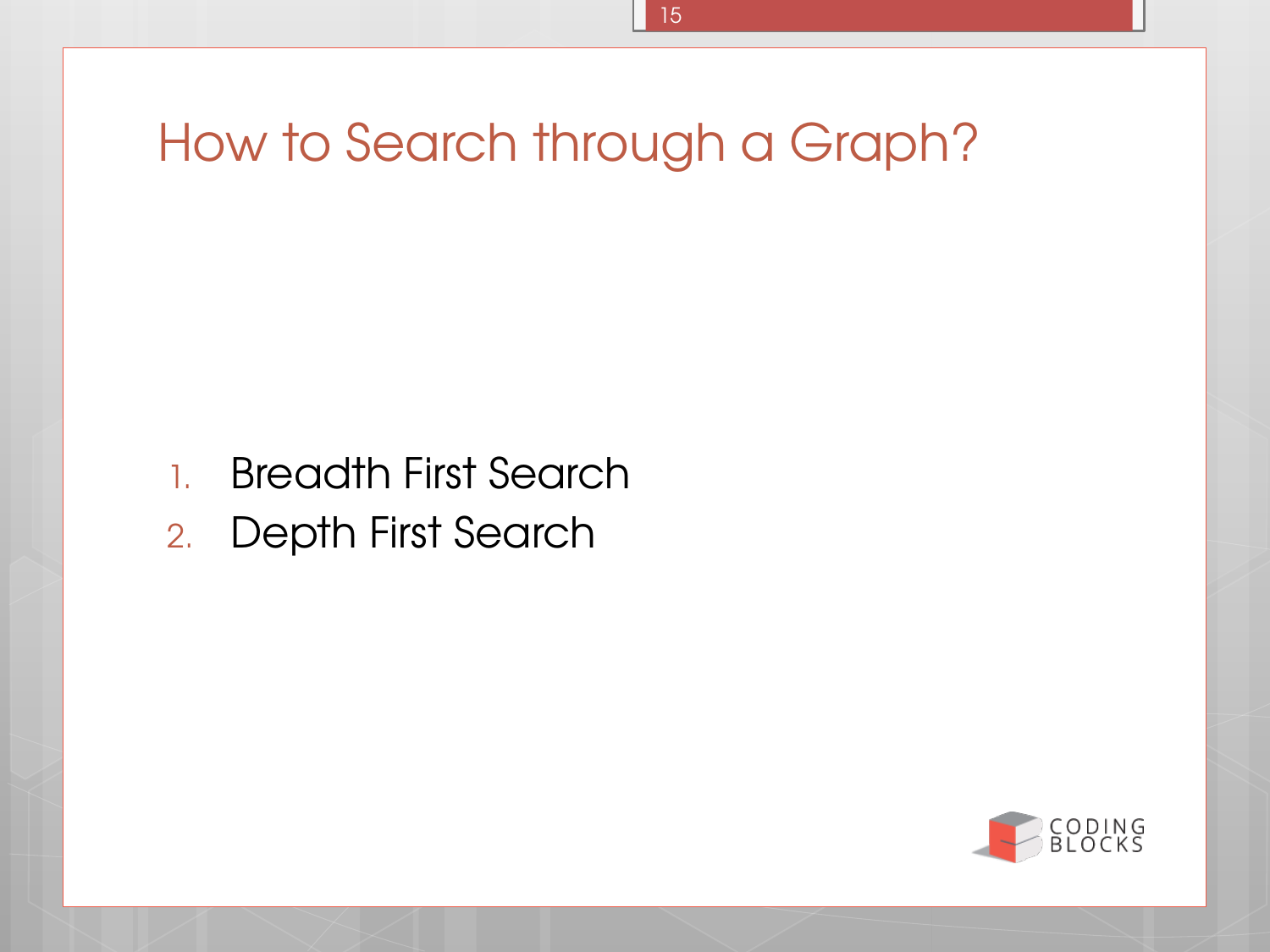

15
# How to Search through a Graph?
Breadth First Search
Depth First Search